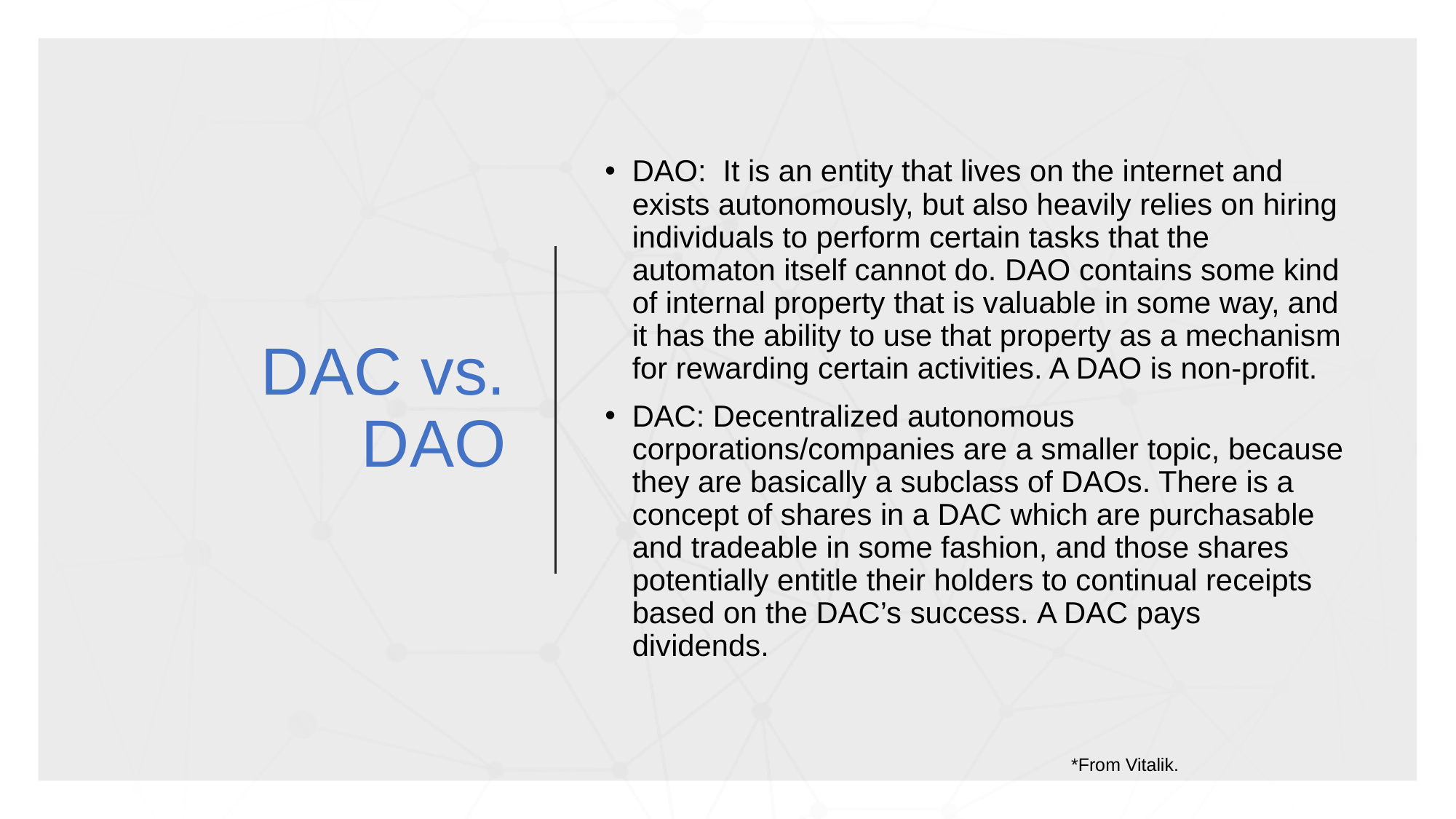

# DAC vs. DAO
DAO:  It is an entity that lives on the internet and exists autonomously, but also heavily relies on hiring individuals to perform certain tasks that the automaton itself cannot do. DAO contains some kind of internal property that is valuable in some way, and it has the ability to use that property as a mechanism for rewarding certain activities. A DAO is non-profit.
DAC: Decentralized autonomous corporations/companies are a smaller topic, because they are basically a subclass of DAOs. There is a concept of shares in a DAC which are purchasable and tradeable in some fashion, and those shares potentially entitle their holders to continual receipts based on the DAC’s success. A DAC pays dividends.
*From Vitalik.